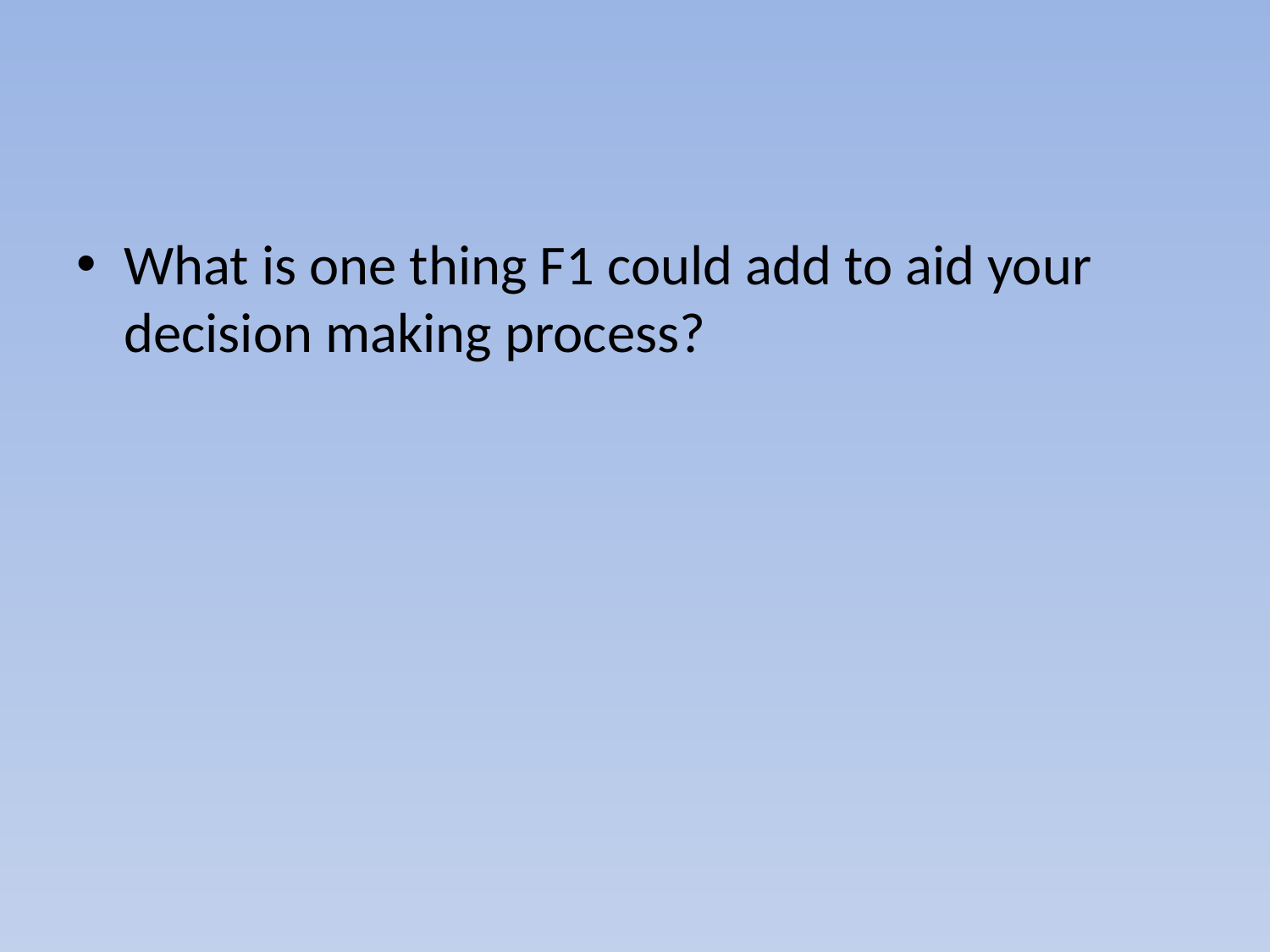

#
What is one thing F1 could add to aid your decision making process?